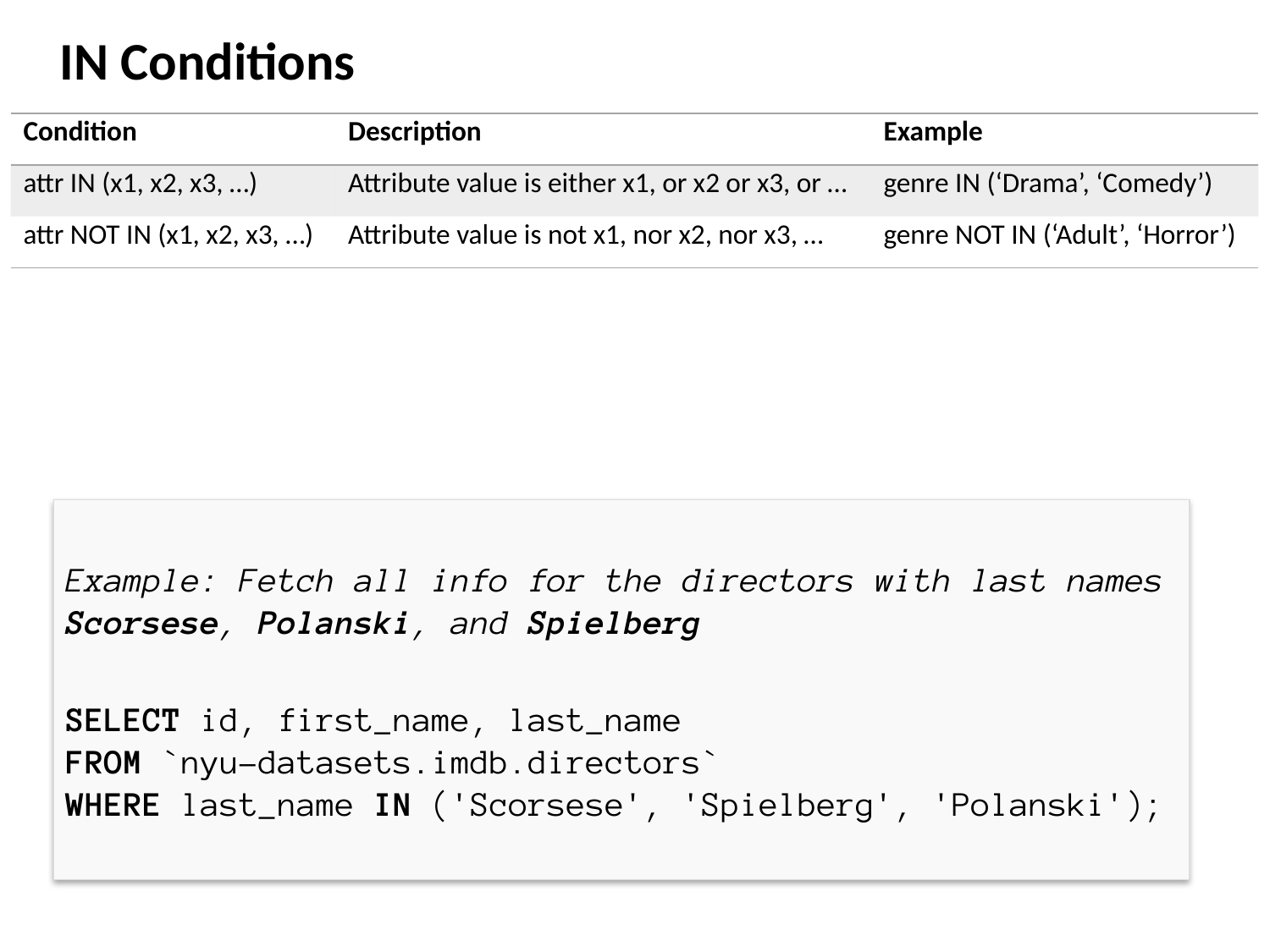

IN Conditions
| Condition | Description | Example |
| --- | --- | --- |
| attr IN (x1, x2, x3, …) | Attribute value is either x1, or x2 or x3, or … | genre IN (‘Drama’, ‘Comedy’) |
| attr NOT IN (x1, x2, x3, …) | Attribute value is not x1, nor x2, nor x3, … | genre NOT IN (‘Adult’, ‘Horror’) |
Example: Fetch all info for the directors with last names Scorsese, Polanski, and Spielberg
SELECT id, first_name, last_name
FROM `nyu-datasets.imdb.directors`
WHERE last_name IN ('Scorsese', 'Spielberg', 'Polanski');